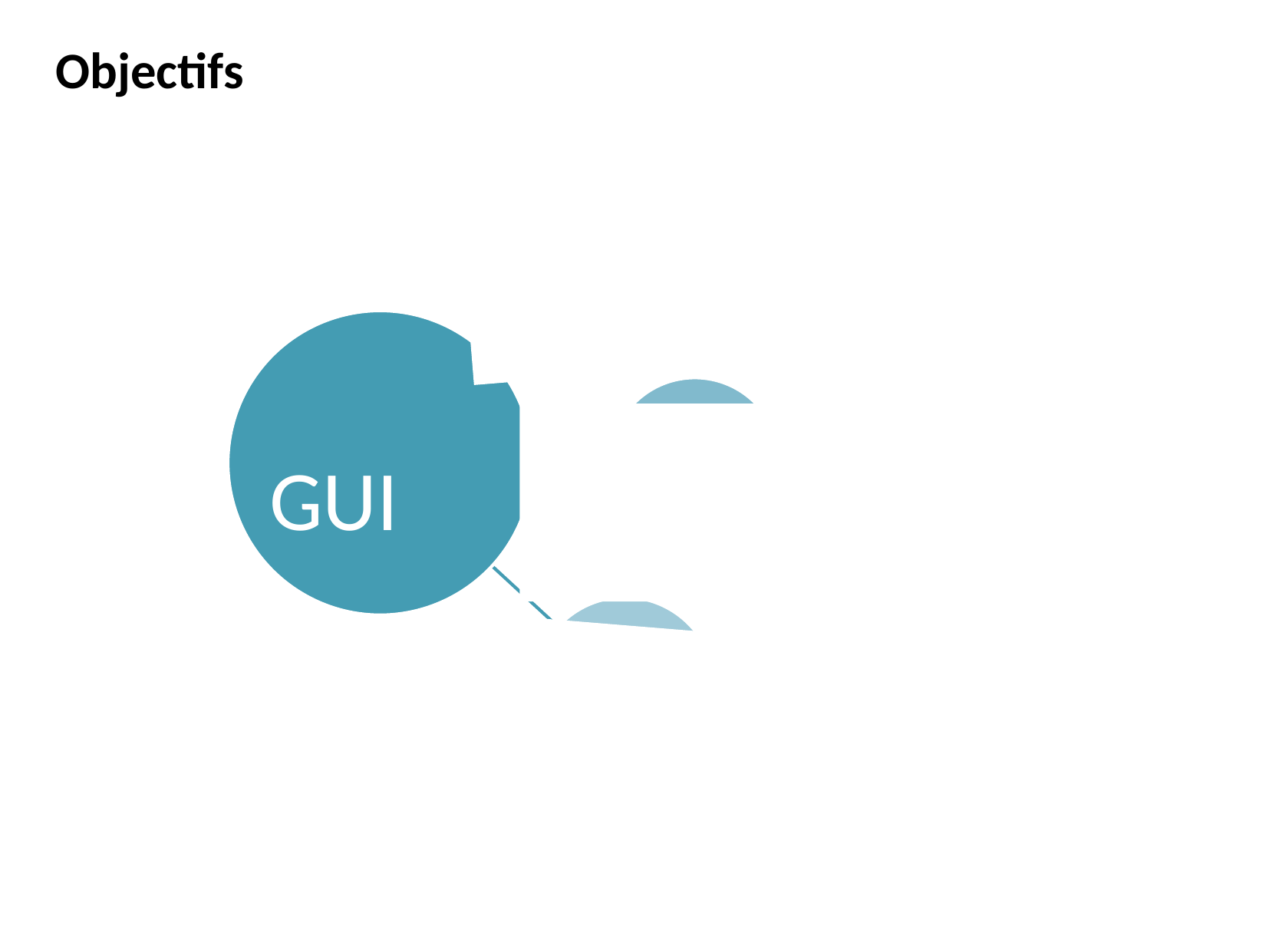

Objectifs

Manipulation d’images
Rognage
Zoom
Contraste
Fit gaussien
Détection des gaussiennes
Histogramme des intensités,  rayons
Déconvolution
Améliorer la qualité de l’image

GUI